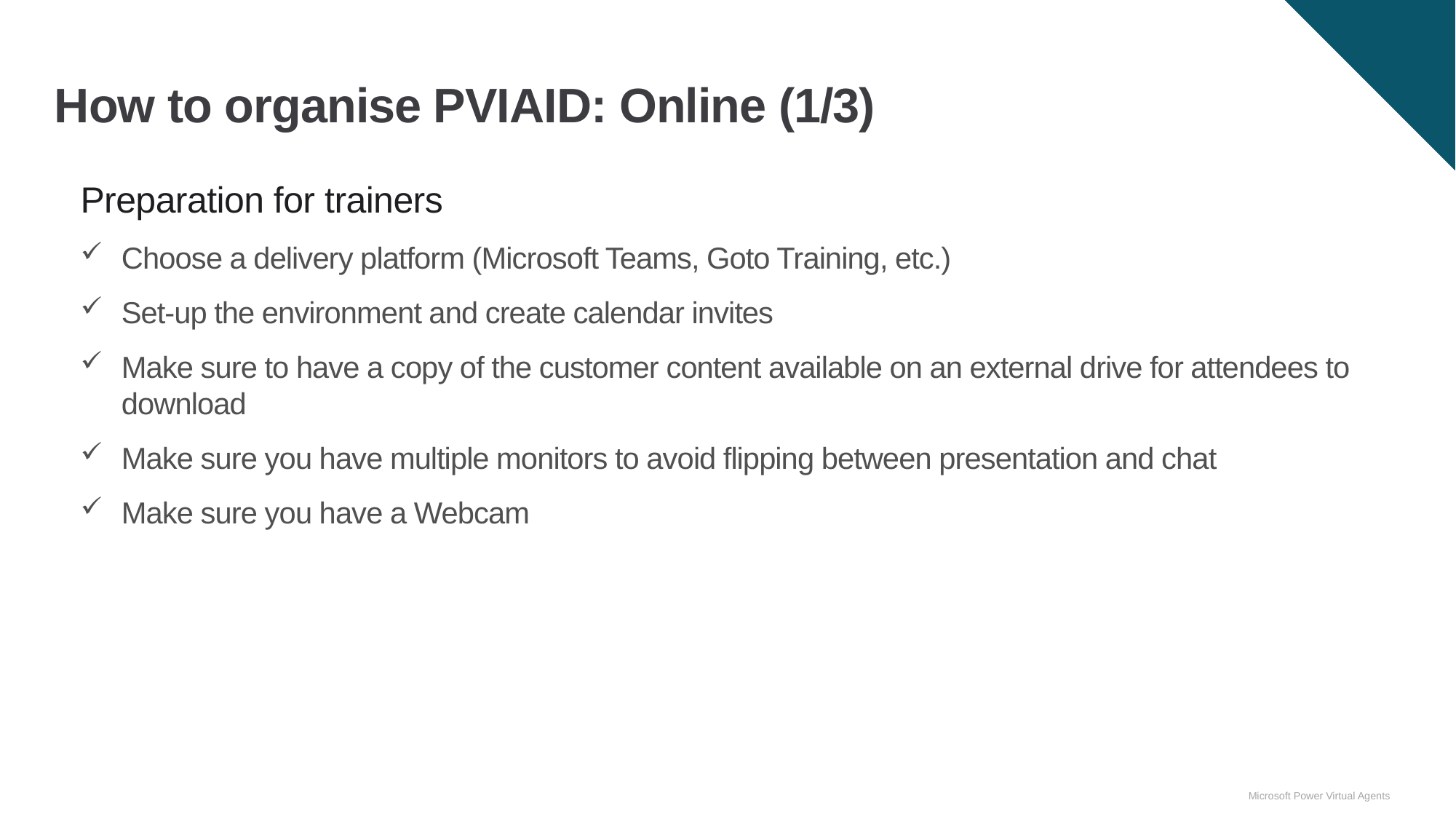

# How to organise PVIAID: Online (1/3)
Preparation for trainers
Choose a delivery platform (Microsoft Teams, Goto Training, etc.)
Set-up the environment and create calendar invites
Make sure to have a copy of the customer content available on an external drive for attendees to download
Make sure you have multiple monitors to avoid flipping between presentation and chat
Make sure you have a Webcam